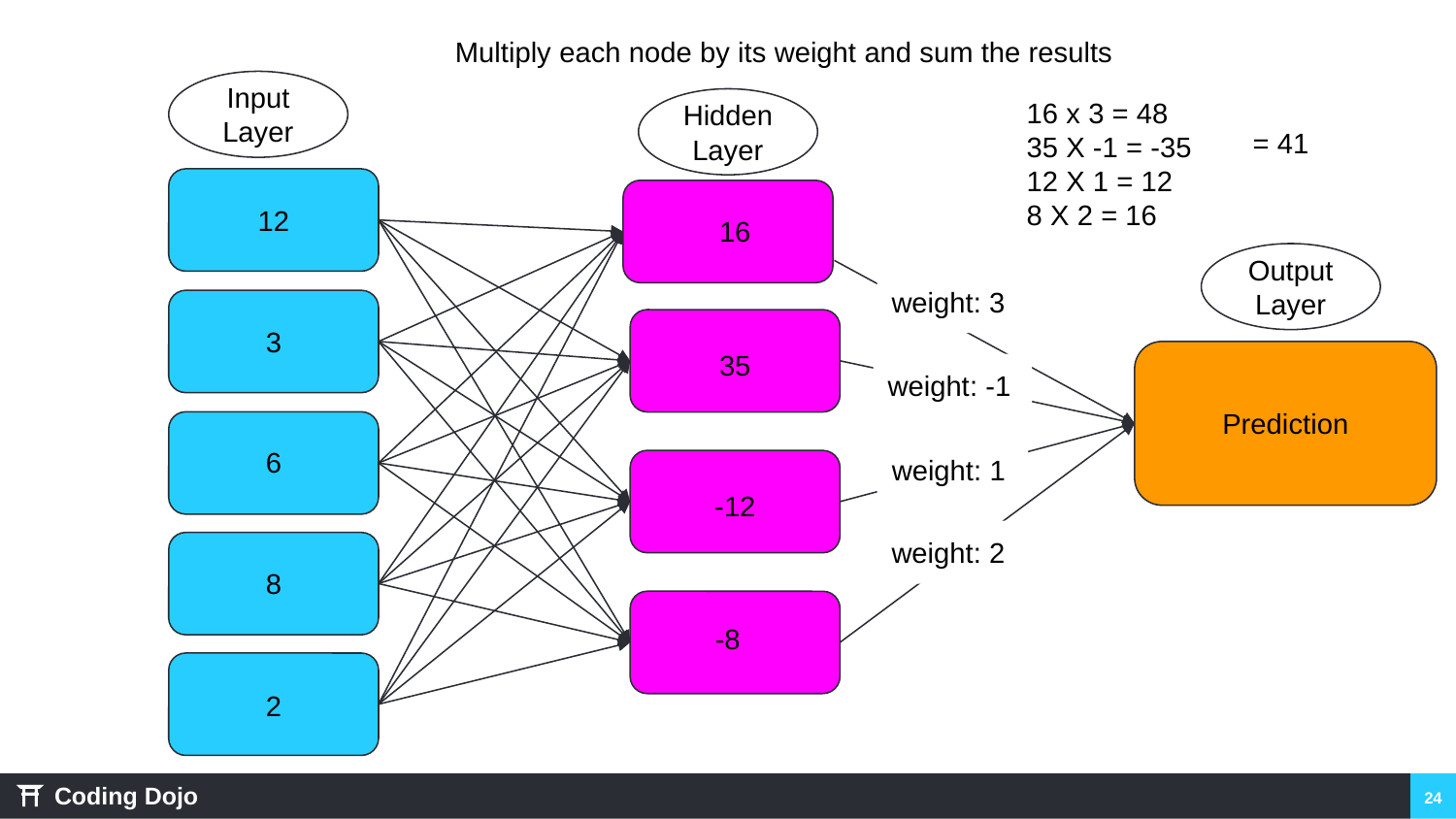

Multiply each node by its weight and sum the results

Input Layer
16 x 3 = 48
35 X -1 = -35
12 X 1 = 12
8 X 2 = 16
Hidden Layer
= 41

12
16

Output Layer
weight: 3

3

35

weight: -1
Prediction

6
weight: 1

-12
weight: 2

8

-8

2